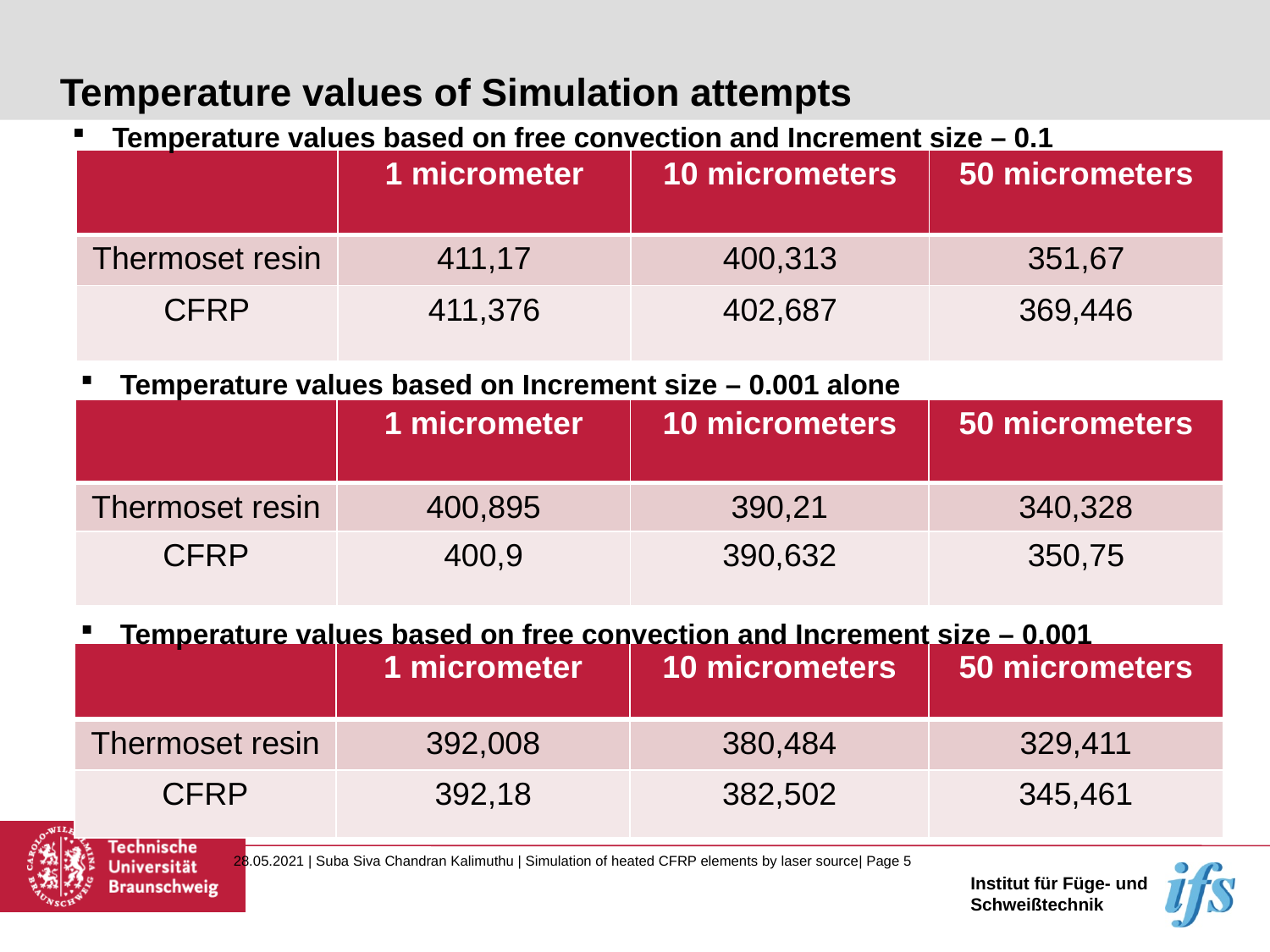

# Temperature values of Simulation attempts
Temperature values based on free convection and Increment size – 0.1

|  | 1 micrometer | 10 micrometers | 50 micrometers |
| --- | --- | --- | --- |
| Thermoset resin | 411,17 | 400,313 | 351,67 |
| CFRP | 411,376 | 402,687 | 369,446 |
Temperature values based on Increment size – 0.001 alone
|  | 1 micrometer | 10 micrometers | 50 micrometers |
| --- | --- | --- | --- |
| Thermoset resin | 400,895 | 390,21 | 340,328 |
| CFRP | 400,9 | 390,632 | 350,75 |
Temperature values based on free convection and Increment size – 0.001
|  | 1 micrometer | 10 micrometers | 50 micrometers |
| --- | --- | --- | --- |
| Thermoset resin | 392,008 | 380,484 | 329,411 |
| CFRP | 392,18 | 382,502 | 345,461 |